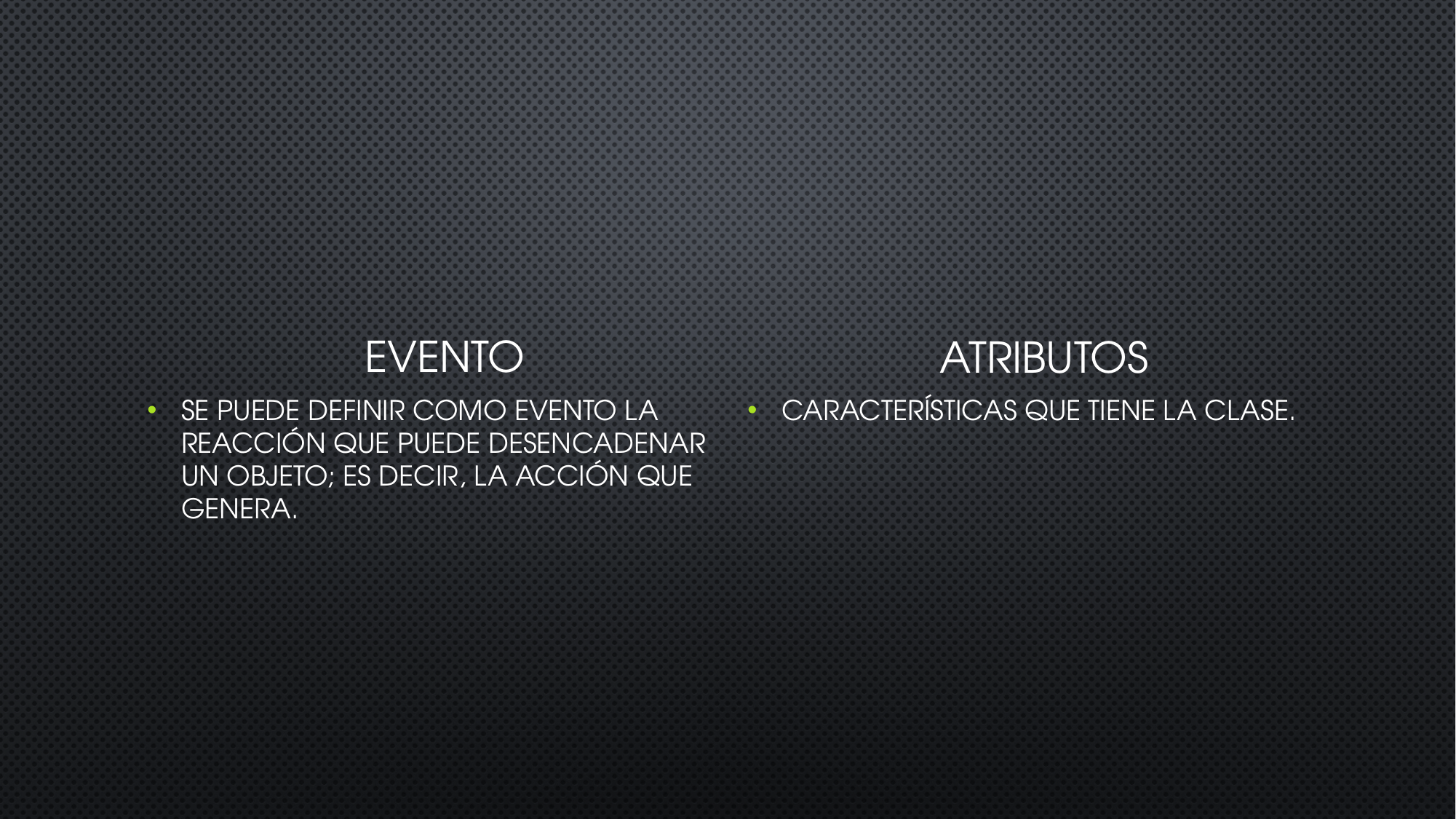

#
Evento
Atributos
Se puede definir como evento la reacción que puede desencadenar un objeto; es decir, la acción que genera.
Características que tiene la clase.